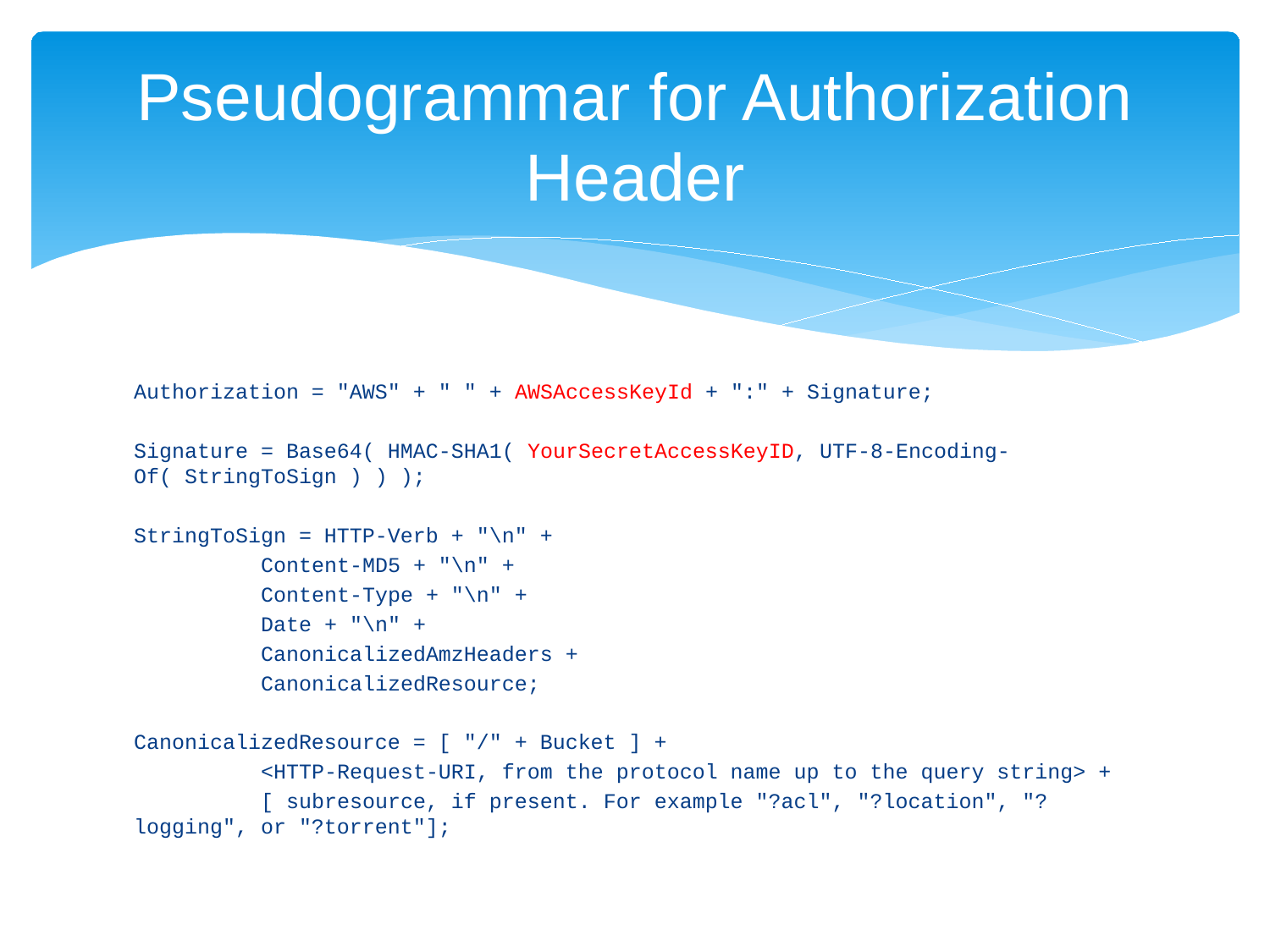

# Pseudogrammar for Authorization Header
Authorization = "AWS" + " " + AWSAccessKeyId + ":" + Signature;

Signature = Base64( HMAC-SHA1( YourSecretAccessKeyID, UTF-8-Encoding-Of( StringToSign ) ) );

StringToSign = HTTP-Verb + "\n" +
	Content-MD5 + "\n" +
	Content-Type + "\n" +
	Date + "\n" +
	CanonicalizedAmzHeaders +
	CanonicalizedResource;

CanonicalizedResource = [ "/" + Bucket ] +
	<HTTP-Request-URI, from the protocol name up to the query string> +
	[ subresource, if present. For example "?acl", "?location", "?logging", or "?torrent"];